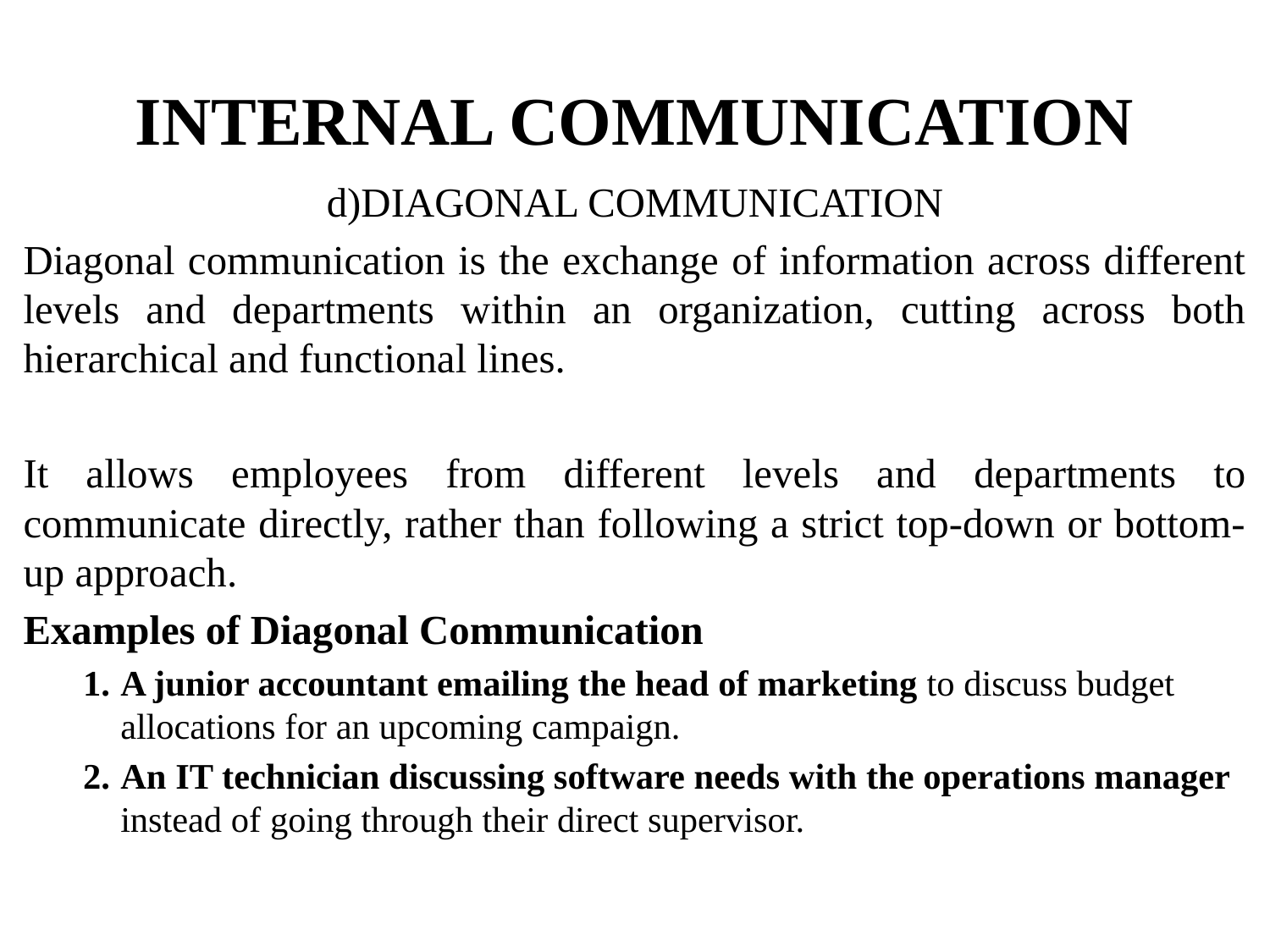

# INTERNAL COMMUNICATION
d)DIAGONAL COMMUNICATION
Diagonal communication is the exchange of information across different levels and departments within an organization, cutting across both hierarchical and functional lines.

It allows employees from different levels and departments to communicate directly, rather than following a strict top-down or bottom-up approach.
Examples of Diagonal Communication
A junior accountant emailing the head of marketing to discuss budget allocations for an upcoming campaign.
An IT technician discussing software needs with the operations manager instead of going through their direct supervisor.